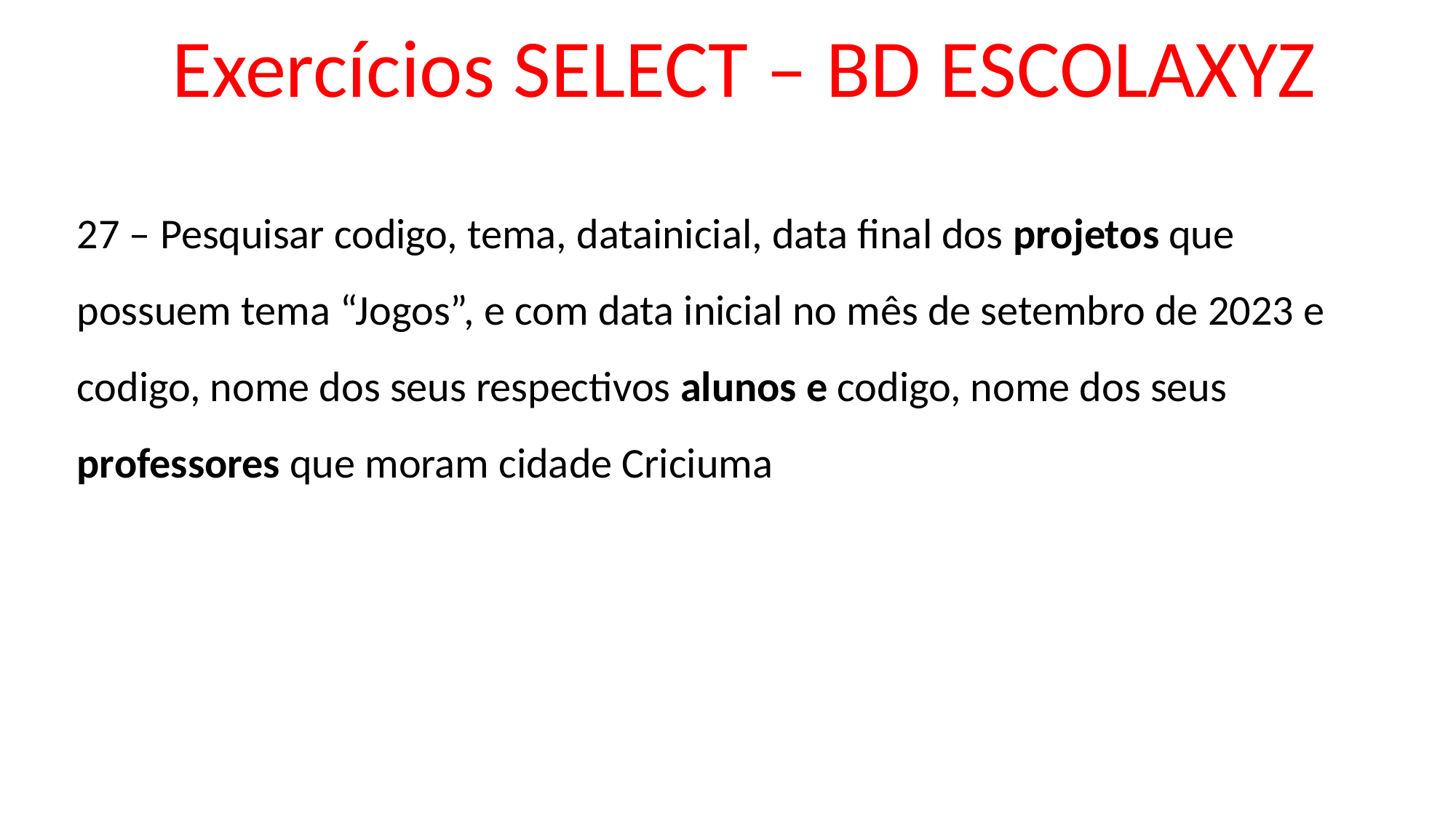

# Exercícios SELECT – BD ESCOLAXYZ
27 – Pesquisar codigo, tema, datainicial, data final dos projetos que possuem tema “Jogos”, e com data inicial no mês de setembro de 2023 e codigo, nome dos seus respectivos alunos e codigo, nome dos seus professores que moram cidade Criciuma